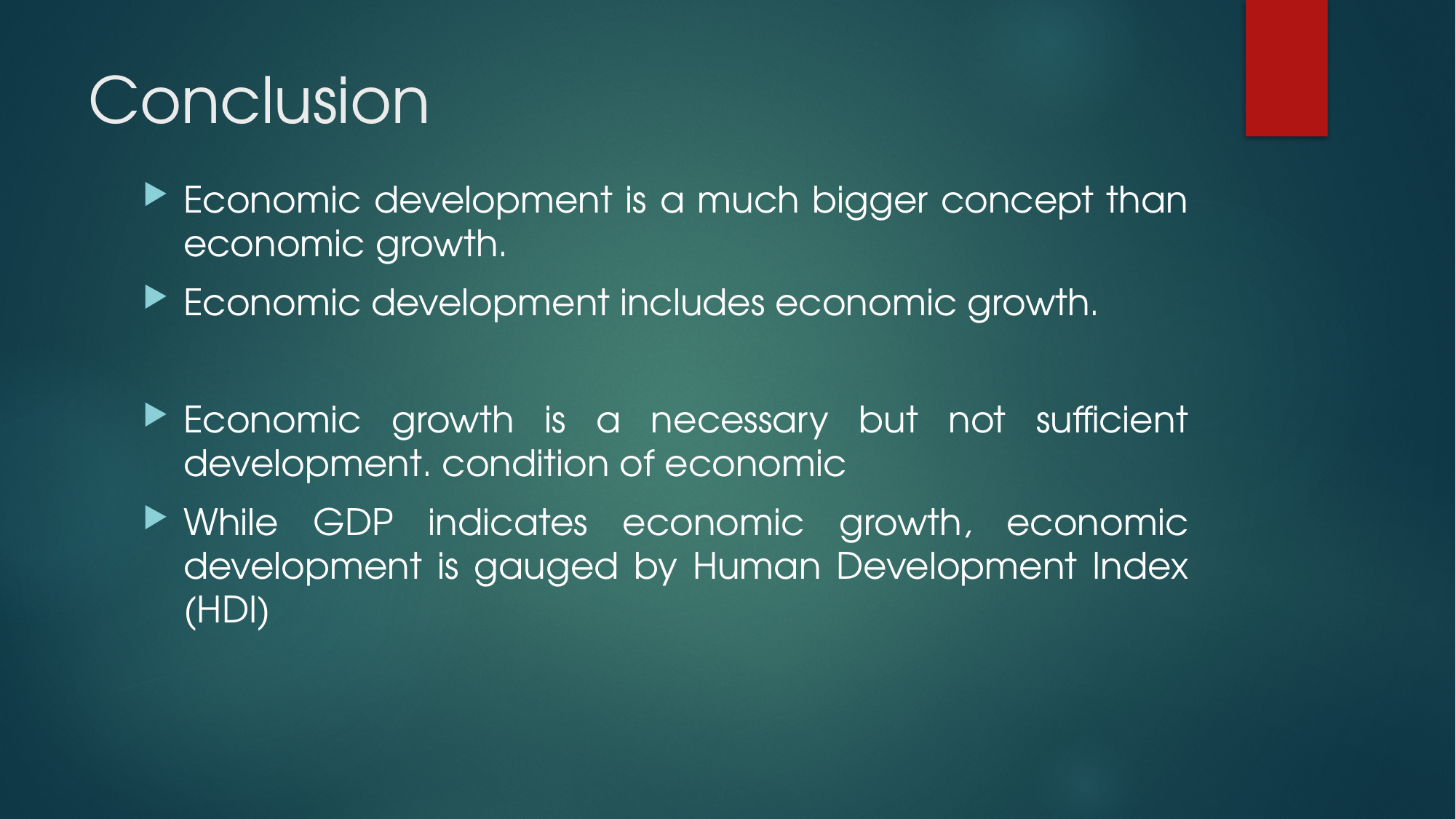

# Conclusion
Economic development is a much bigger concept than economic growth.
Economic development includes economic growth.

Economic growth is a necessary but not sufficient development. condition of economic
While GDP indicates economic growth, economic development is gauged by Human Development Index (HDI)